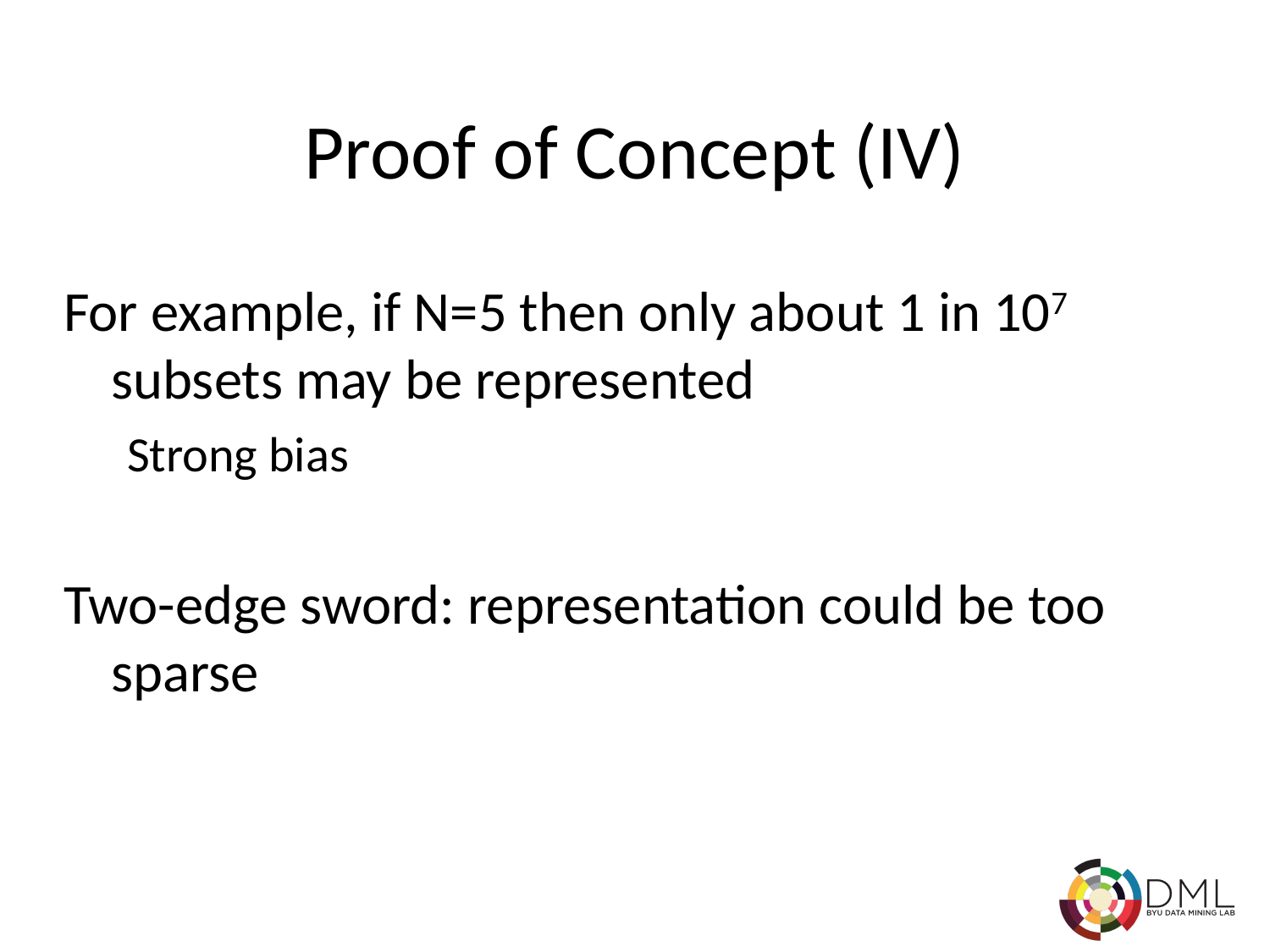

# Proof of Concept (IV)
For example, if N=5 then only about 1 in 107 subsets may be represented
Strong bias

Two-edge sword: representation could be too sparse
Fall 2004
CS 478 - Machine Learning
27